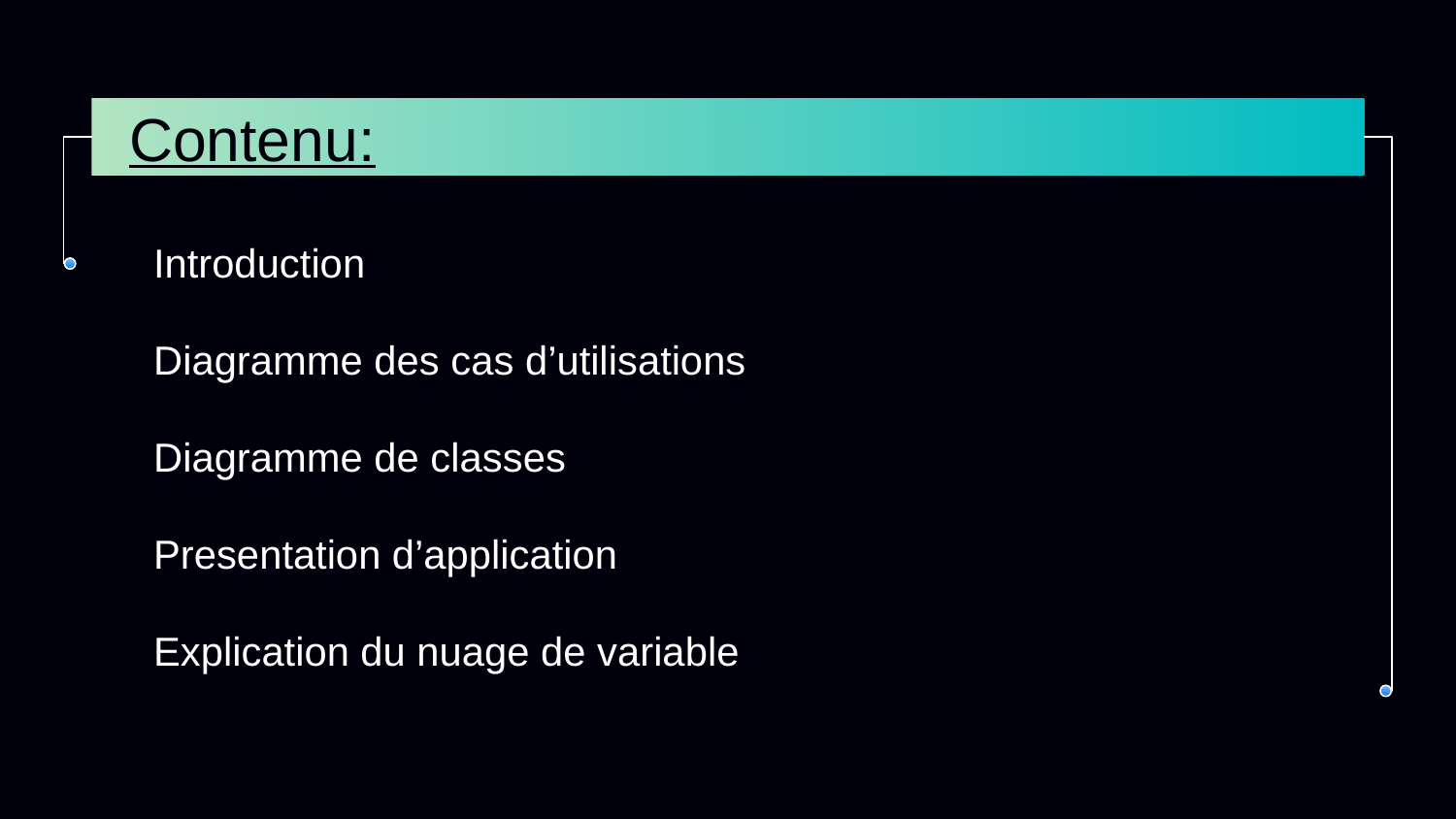

# Contenu:

Introduction

Diagramme des cas d’utilisations

Diagramme de classes

Presentation d’application

Explication du nuage de variable